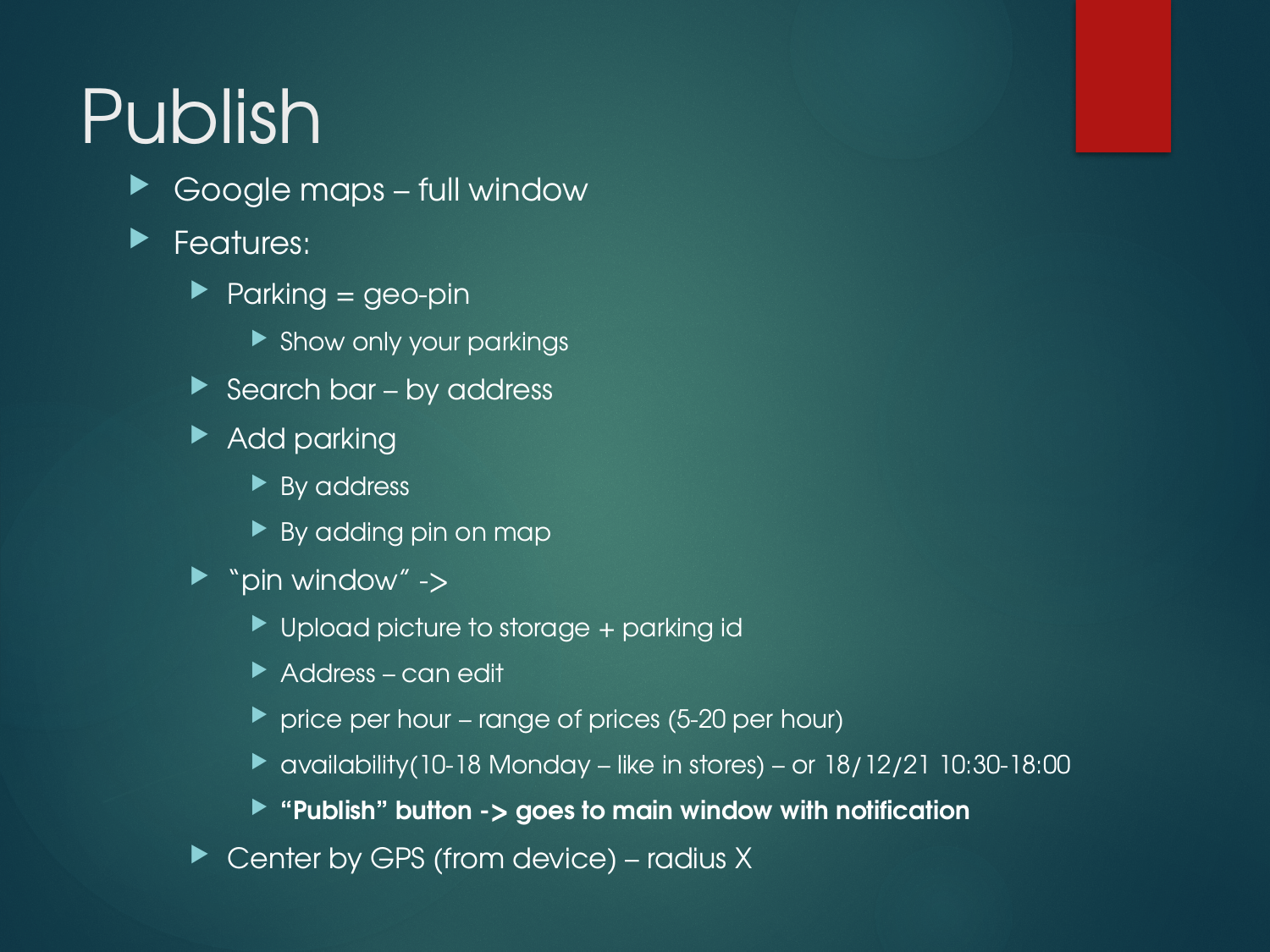

# Publish
Google maps – full window
Features:
Parking = geo-pin
Show only your parkings
Search bar – by address
Add parking
By address
By adding pin on map
“pin window” ->
Upload picture to storage + parking id
Address – can edit
price per hour – range of prices (5-20 per hour)
availability(10-18 Monday – like in stores) – or 18/12/21 10:30-18:00
“Publish” button -> goes to main window with notification
Center by GPS (from device) – radius X